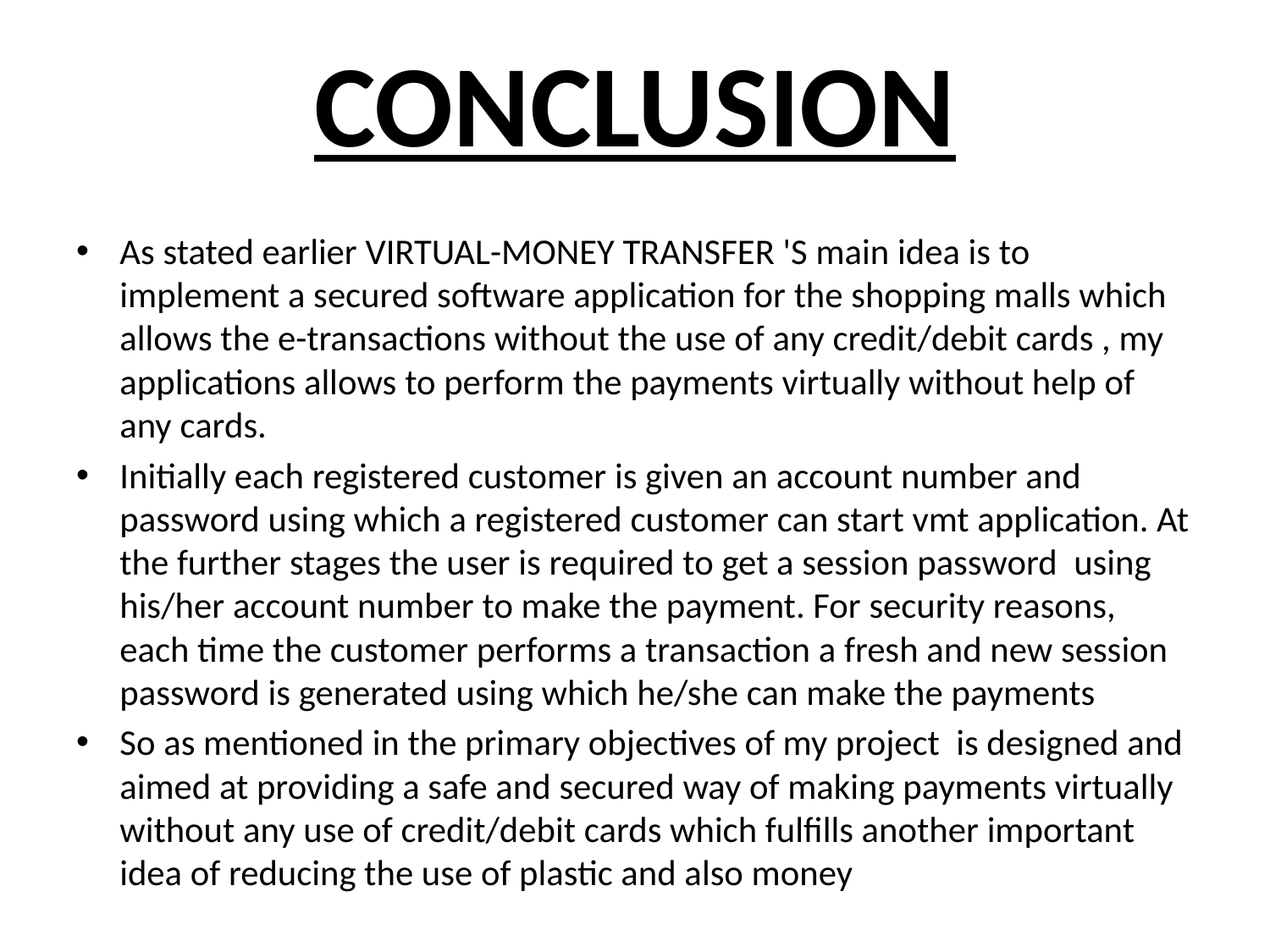

# CONCLUSION
As stated earlier VIRTUAL-MONEY TRANSFER 'S main idea is to implement a secured software application for the shopping malls which allows the e-transactions without the use of any credit/debit cards , my applications allows to perform the payments virtually without help of any cards.
Initially each registered customer is given an account number and password using which a registered customer can start vmt application. At the further stages the user is required to get a session password  using his/her account number to make the payment. For security reasons,  each time the customer performs a transaction a fresh and new session password is generated using which he/she can make the payments
So as mentioned in the primary objectives of my project  is designed and aimed at providing a safe and secured way of making payments virtually without any use of credit/debit cards which fulfills another important idea of reducing the use of plastic and also money